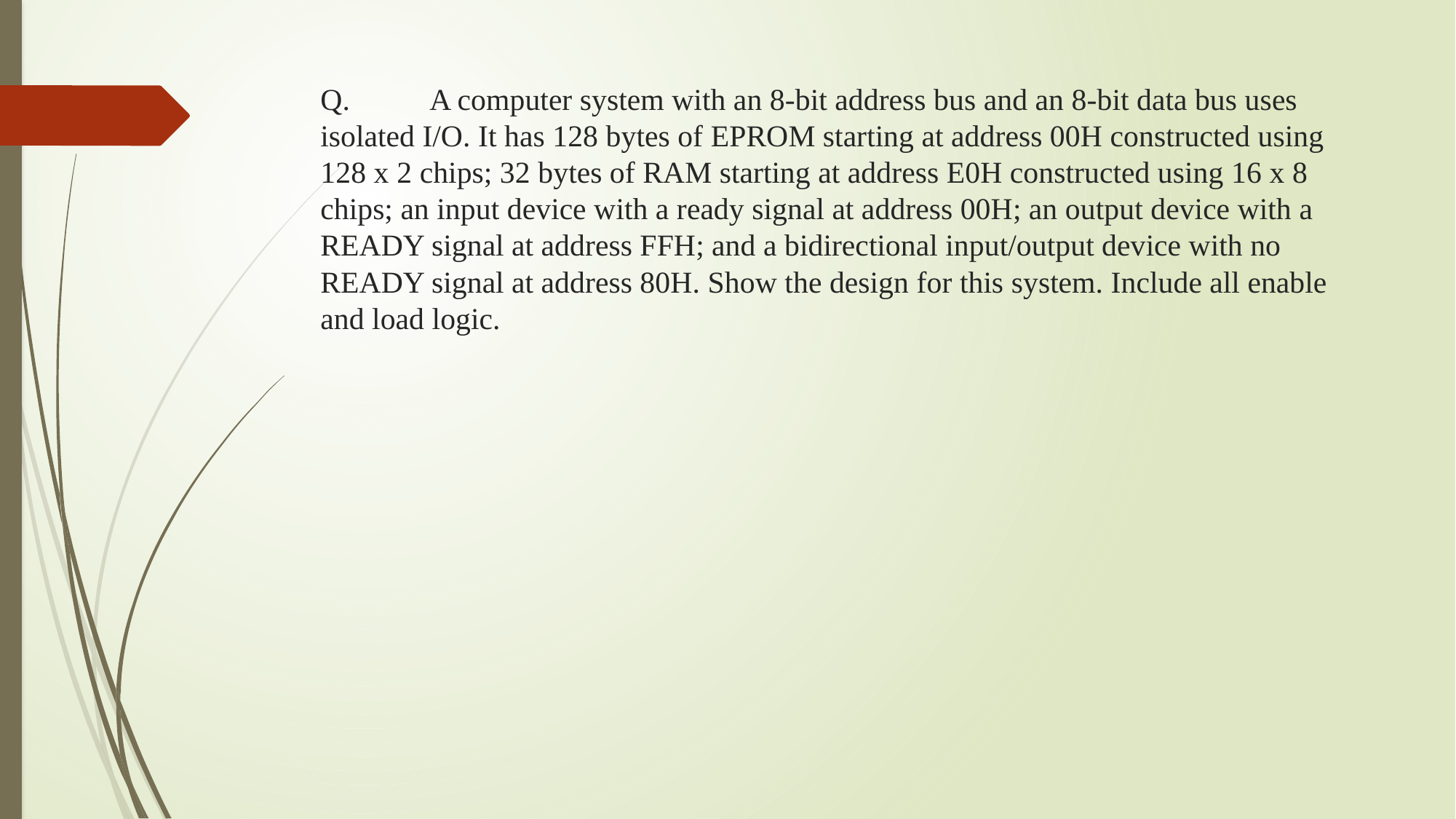

# Q.	A computer system with an 8-bit address bus and an 8-bit data bus uses isolated I/O. It has 128 bytes of EPROM starting at address 00H constructed using 128 x 2 chips; 32 bytes of RAM starting at address E0H constructed using 16 x 8 chips; an input device with a ready signal at address 00H; an output device with a READY signal at address FFH; and a bidirectional input/output device with no READY signal at address 80H. Show the design for this system. Include all enable and load logic.